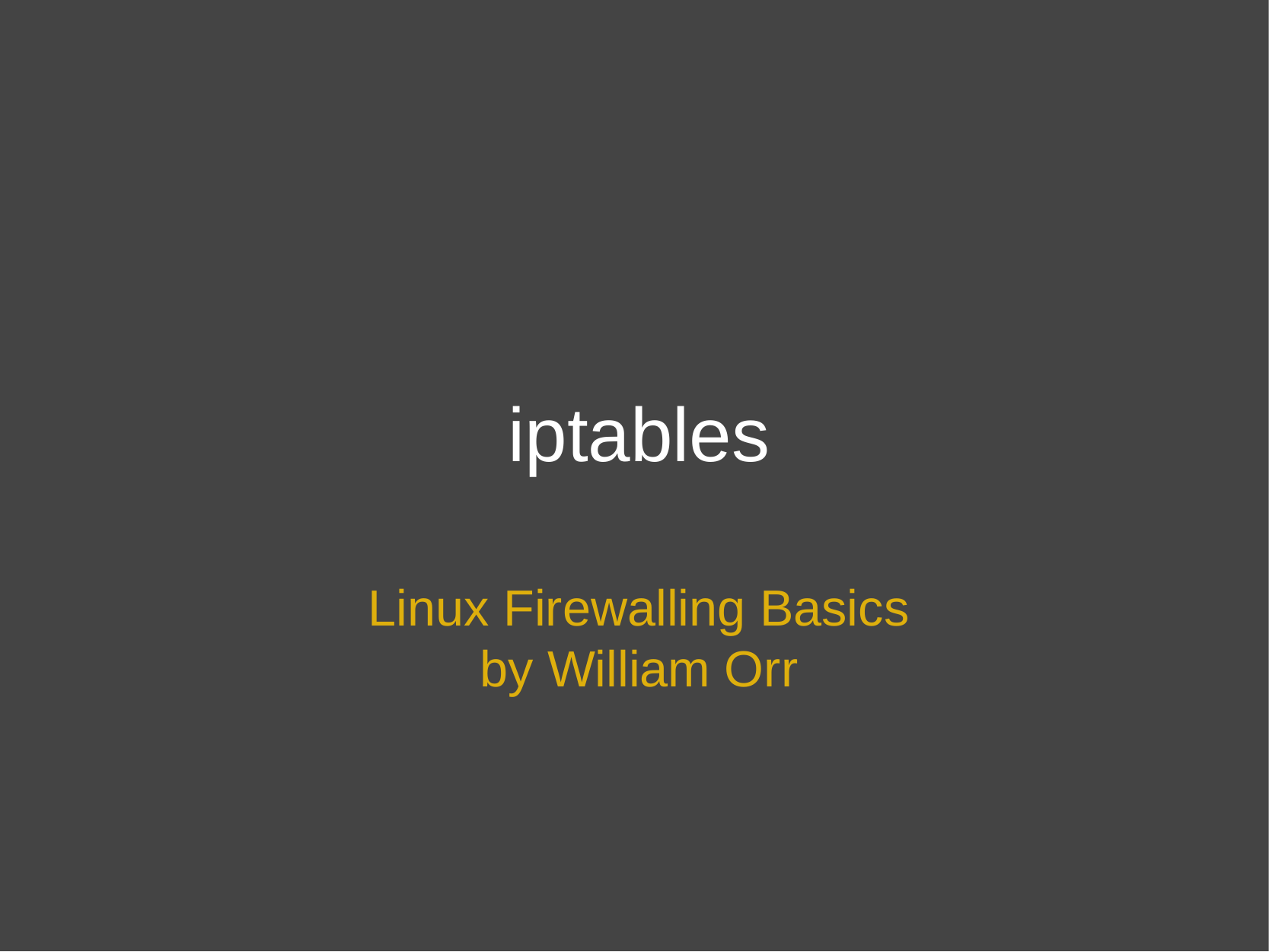

# iptables
Linux Firewalling Basics
by William Orr